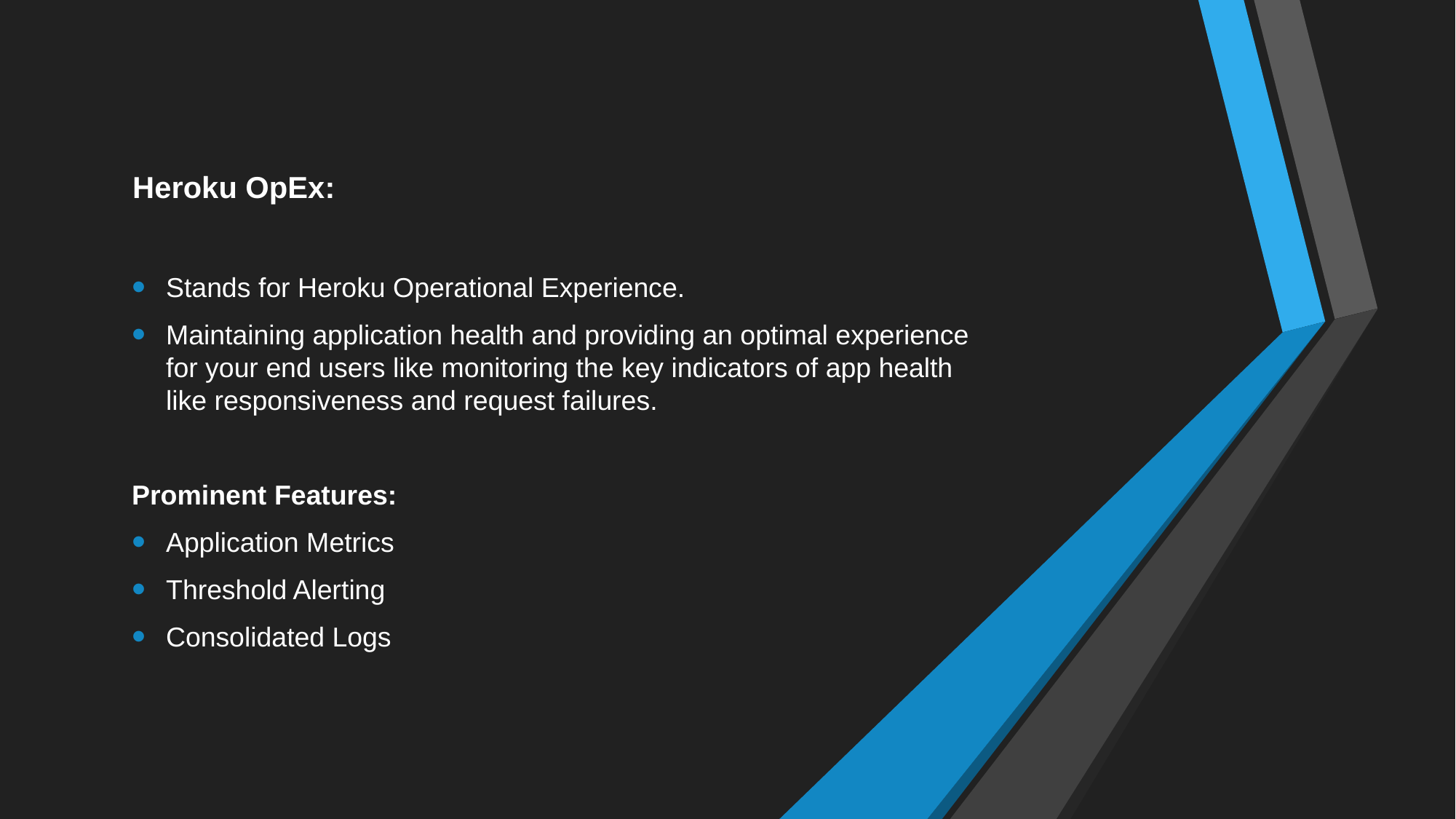

# Heroku OpEx:
Stands for Heroku Operational Experience.
Maintaining application health and providing an optimal experience for your end users like monitoring the key indicators of app health like responsiveness and request failures.

Prominent Features:
Application Metrics
Threshold Alerting
Consolidated Logs